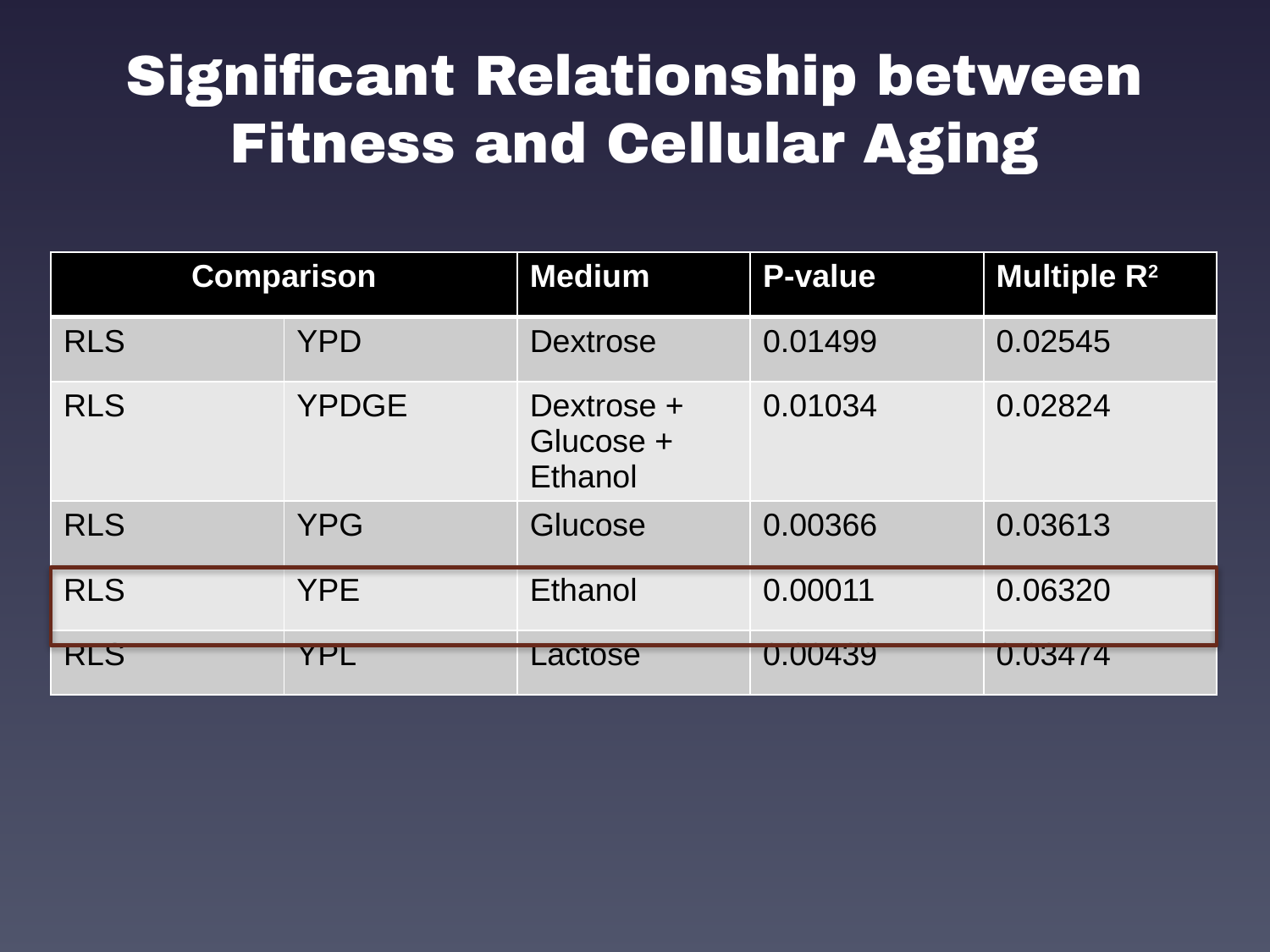

# Significant Relationship between Fitness and Cellular Aging
| Comparison |  | Medium | P-value | Multiple R2 |
| --- | --- | --- | --- | --- |
| RLS | YPD | Dextrose | 0.01499 | 0.02545 |
| RLS | YPDGE | Dextrose + Glucose + Ethanol | 0.01034 | 0.02824 |
| RLS | YPG | Glucose | 0.00366 | 0.03613 |
| RLS | YPE | Ethanol | 0.00011 | 0.06320 |
| RLS | YPL | Lactose | 0.00439 | 0.03474 |